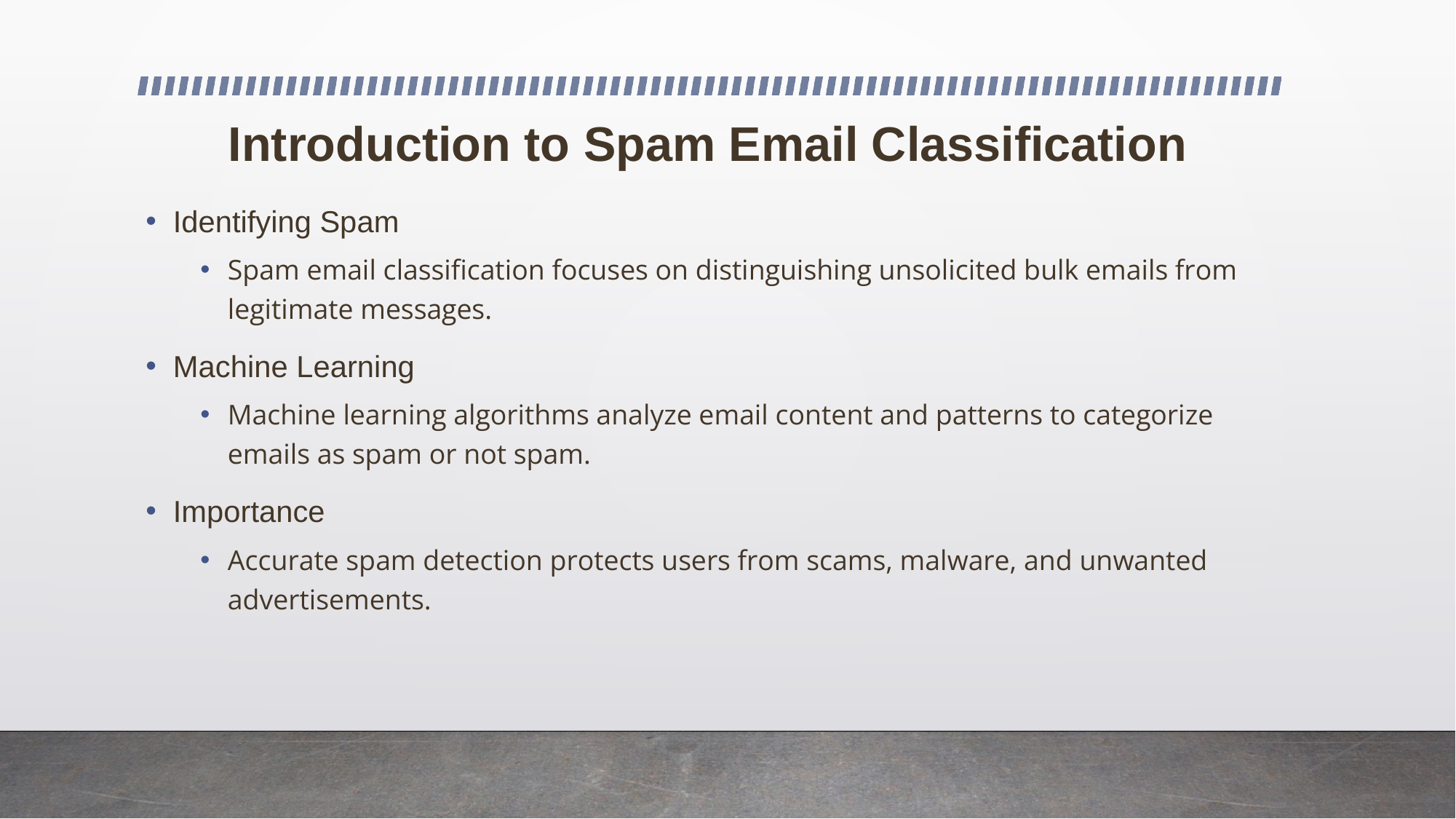

# Introduction to Spam Email Classification
Identifying Spam
Spam email classification focuses on distinguishing unsolicited bulk emails from legitimate messages.
Machine Learning
Machine learning algorithms analyze email content and patterns to categorize emails as spam or not spam.
Importance
Accurate spam detection protects users from scams, malware, and unwanted advertisements.